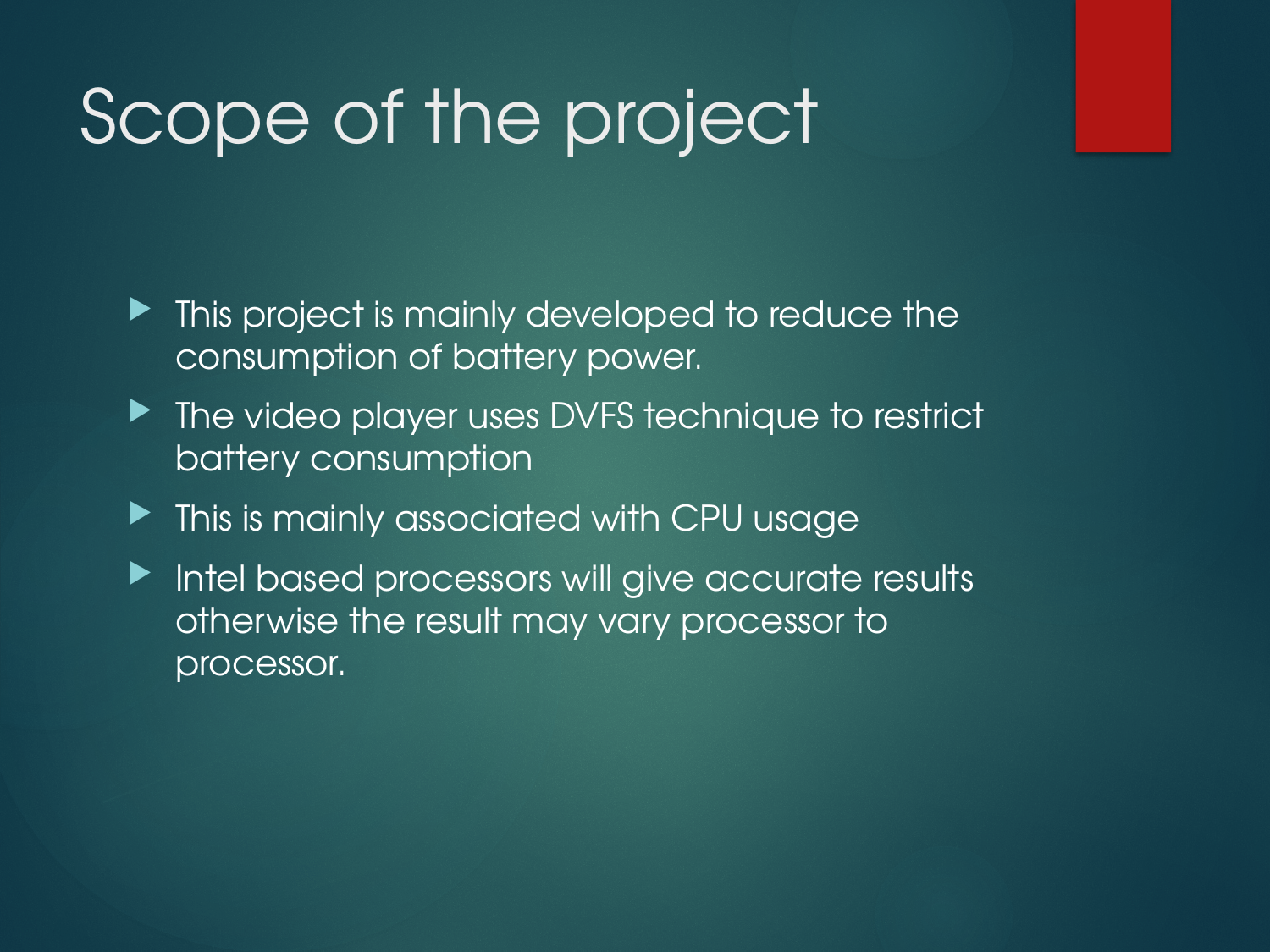

# Scope of the project
This project is mainly developed to reduce the consumption of battery power.
The video player uses DVFS technique to restrict battery consumption
This is mainly associated with CPU usage
Intel based processors will give accurate results otherwise the result may vary processor to processor.